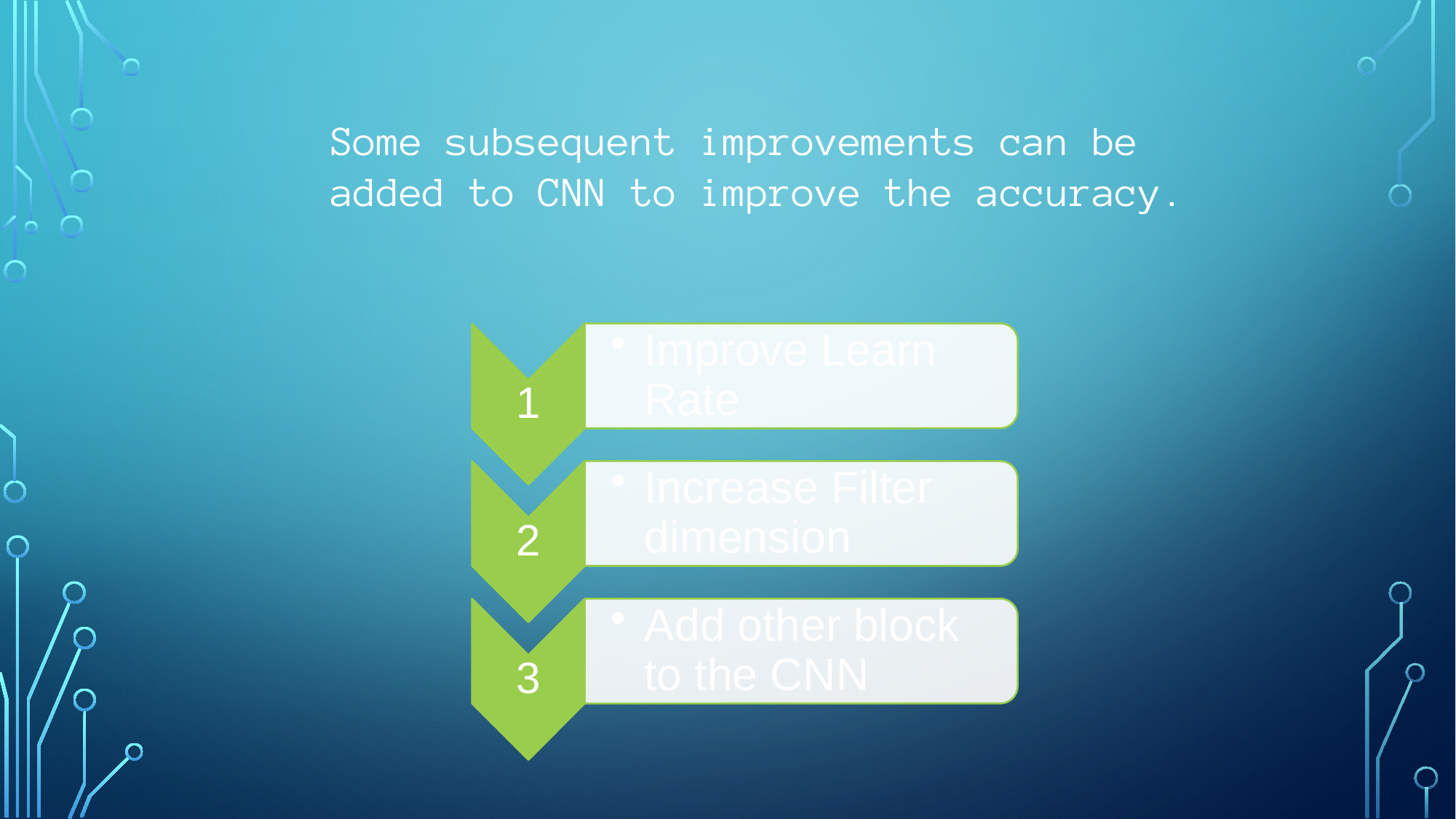

Some subsequent improvements can be added to CNN to improve the accuracy.
1
Improve Learn Rate
2
Increase Filter dimension
3
Add other block to the CNN